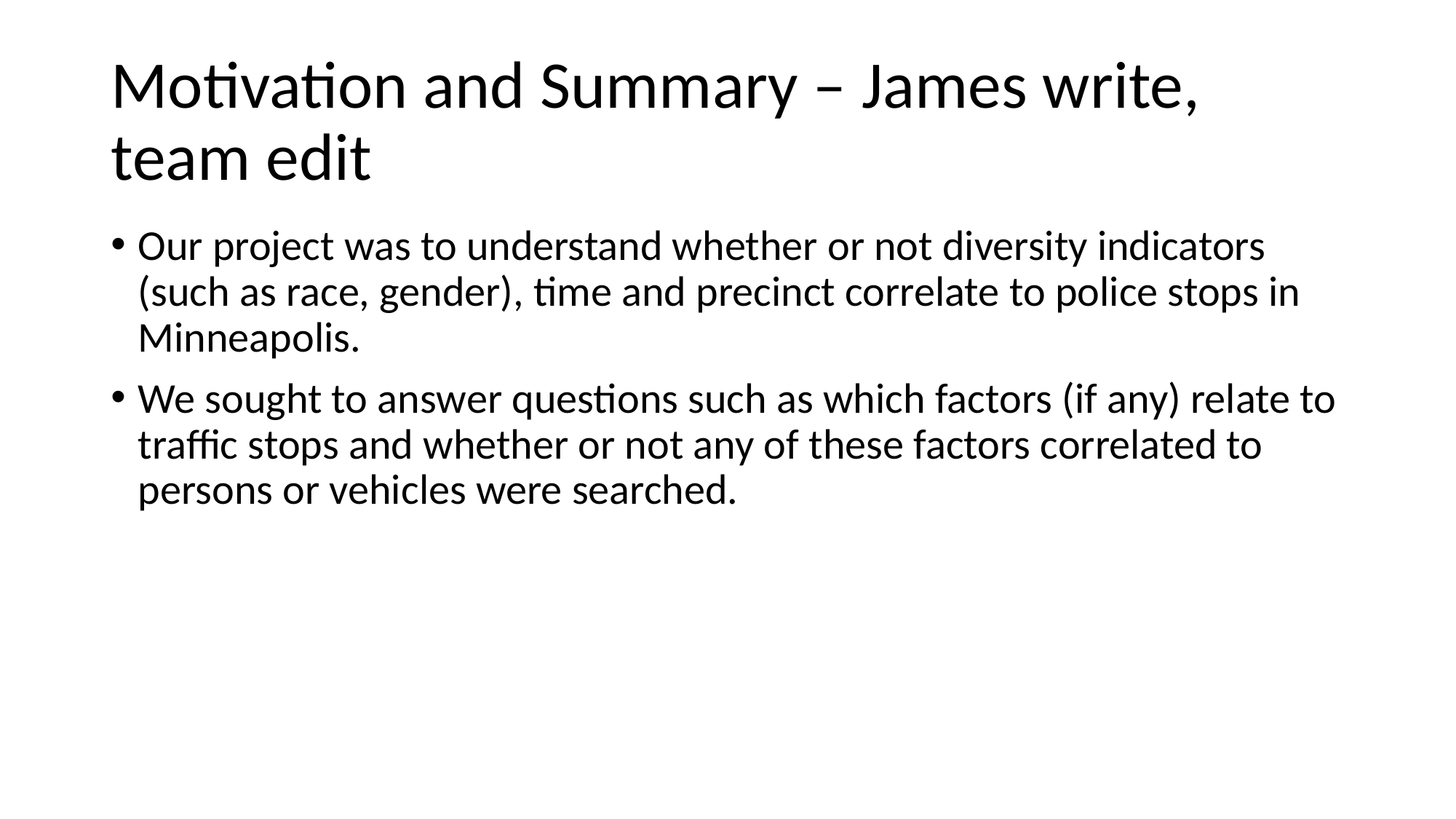

# Motivation and Summary – James write, team edit
Our project was to understand whether or not diversity indicators (such as race, gender), time and precinct correlate to police stops in Minneapolis.
We sought to answer questions such as which factors (if any) relate to traffic stops and whether or not any of these factors correlated to persons or vehicles were searched.